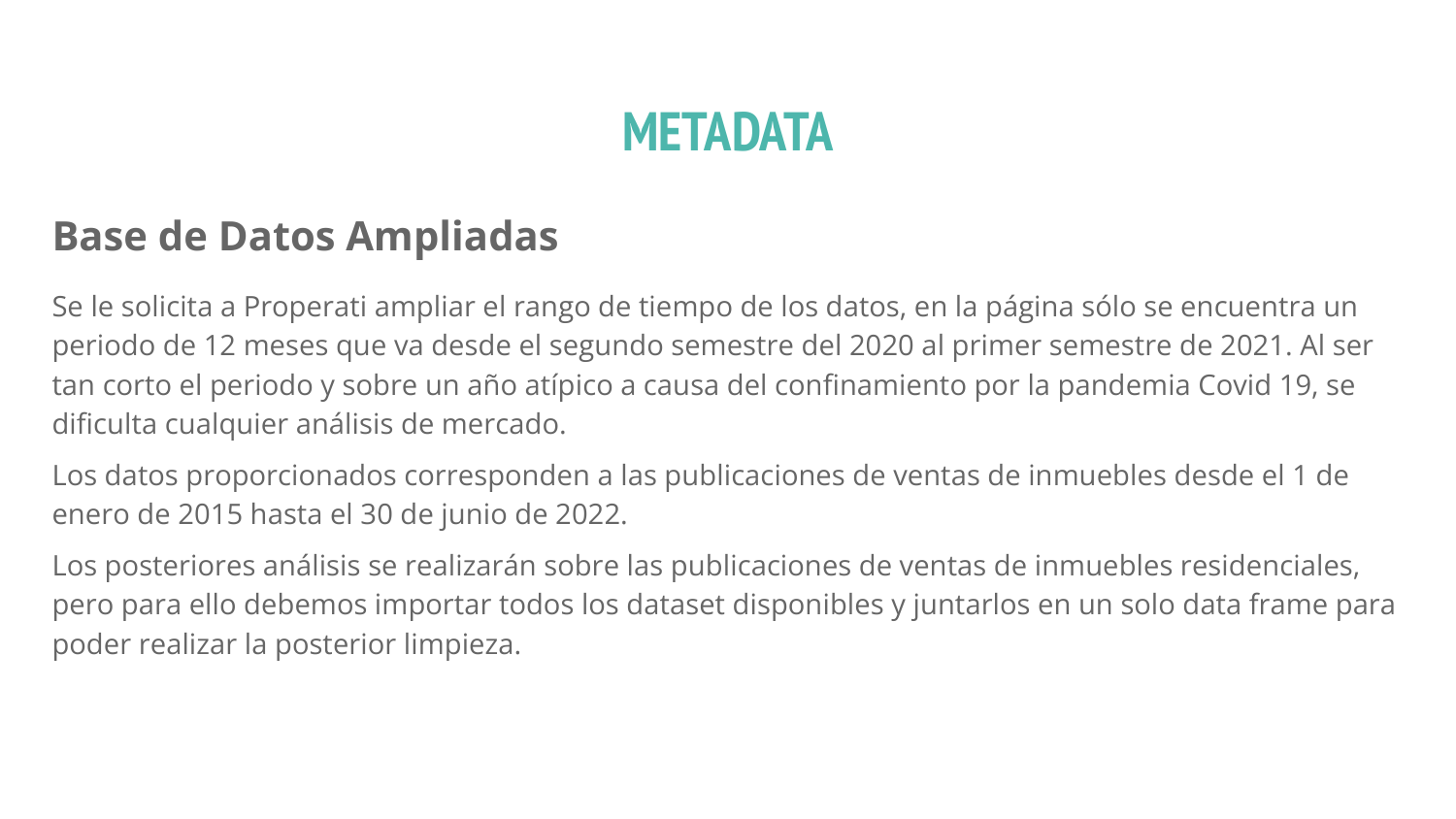

# METADATA

Base de Datos Ampliadas
Se le solicita a Properati ampliar el rango de tiempo de los datos, en la página sólo se encuentra un periodo de 12 meses que va desde el segundo semestre del 2020 al primer semestre de 2021. Al ser tan corto el periodo y sobre un año atípico a causa del confinamiento por la pandemia Covid 19, se dificulta cualquier análisis de mercado.
Los datos proporcionados corresponden a las publicaciones de ventas de inmuebles desde el 1 de enero de 2015 hasta el 30 de junio de 2022.
Los posteriores análisis se realizarán sobre las publicaciones de ventas de inmuebles residenciales, pero para ello debemos importar todos los dataset disponibles y juntarlos en un solo data frame para poder realizar la posterior limpieza.